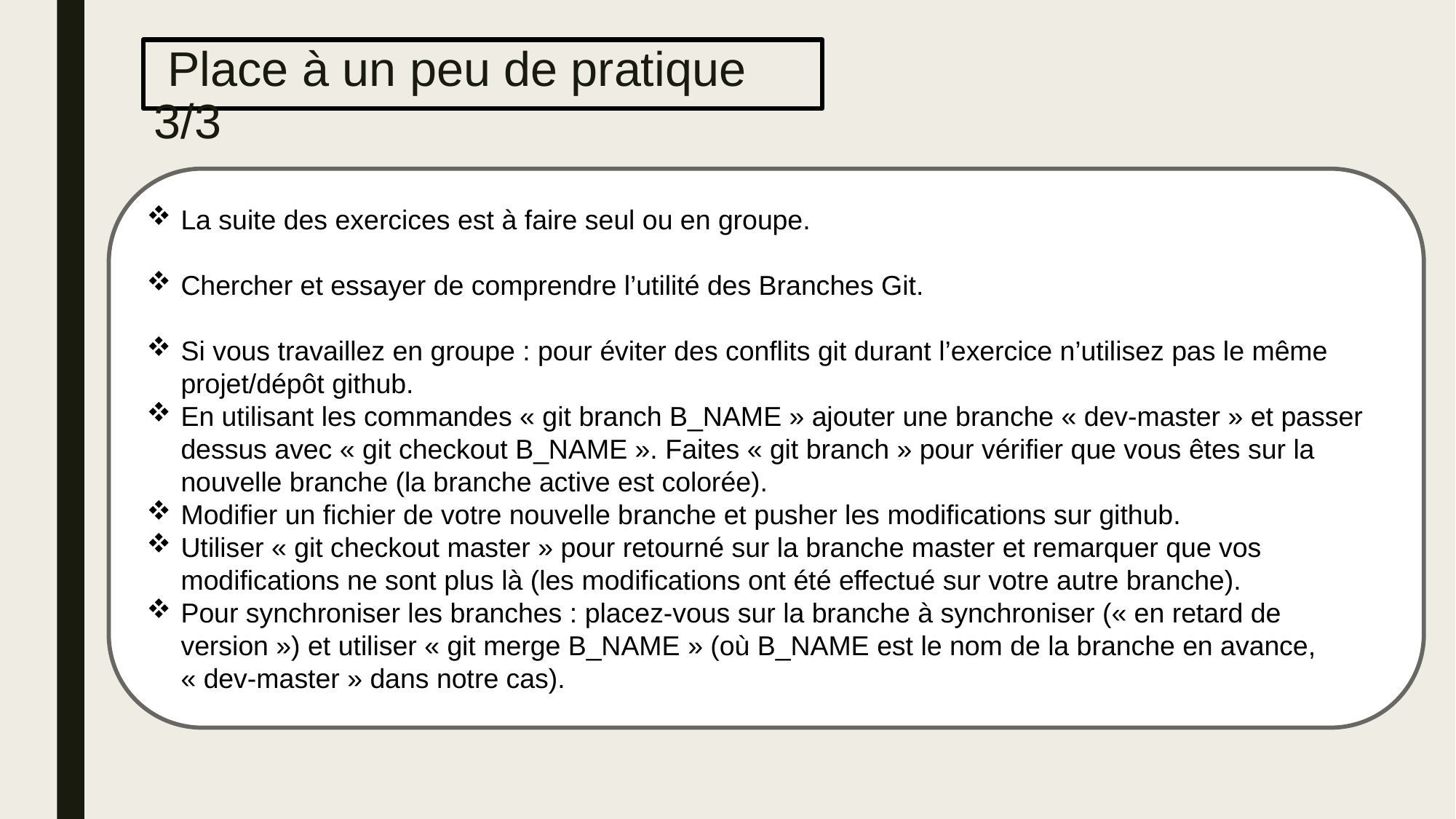

# Place à un peu de pratique 3/3
La suite des exercices est à faire seul ou en groupe.

Chercher et essayer de comprendre l’utilité des Branches Git.

Si vous travaillez en groupe : pour éviter des conflits git durant l’exercice n’utilisez pas le même projet/dépôt github.
En utilisant les commandes « git branch B_NAME » ajouter une branche « dev-master » et passer dessus avec « git checkout B_NAME ». Faites « git branch » pour vérifier que vous êtes sur la nouvelle branche (la branche active est colorée).
Modifier un fichier de votre nouvelle branche et pusher les modifications sur github.
Utiliser « git checkout master » pour retourné sur la branche master et remarquer que vos modifications ne sont plus là (les modifications ont été effectué sur votre autre branche).
Pour synchroniser les branches : placez-vous sur la branche à synchroniser (« en retard de version ») et utiliser « git merge B_NAME » (où B_NAME est le nom de la branche en avance, « dev-master » dans notre cas).